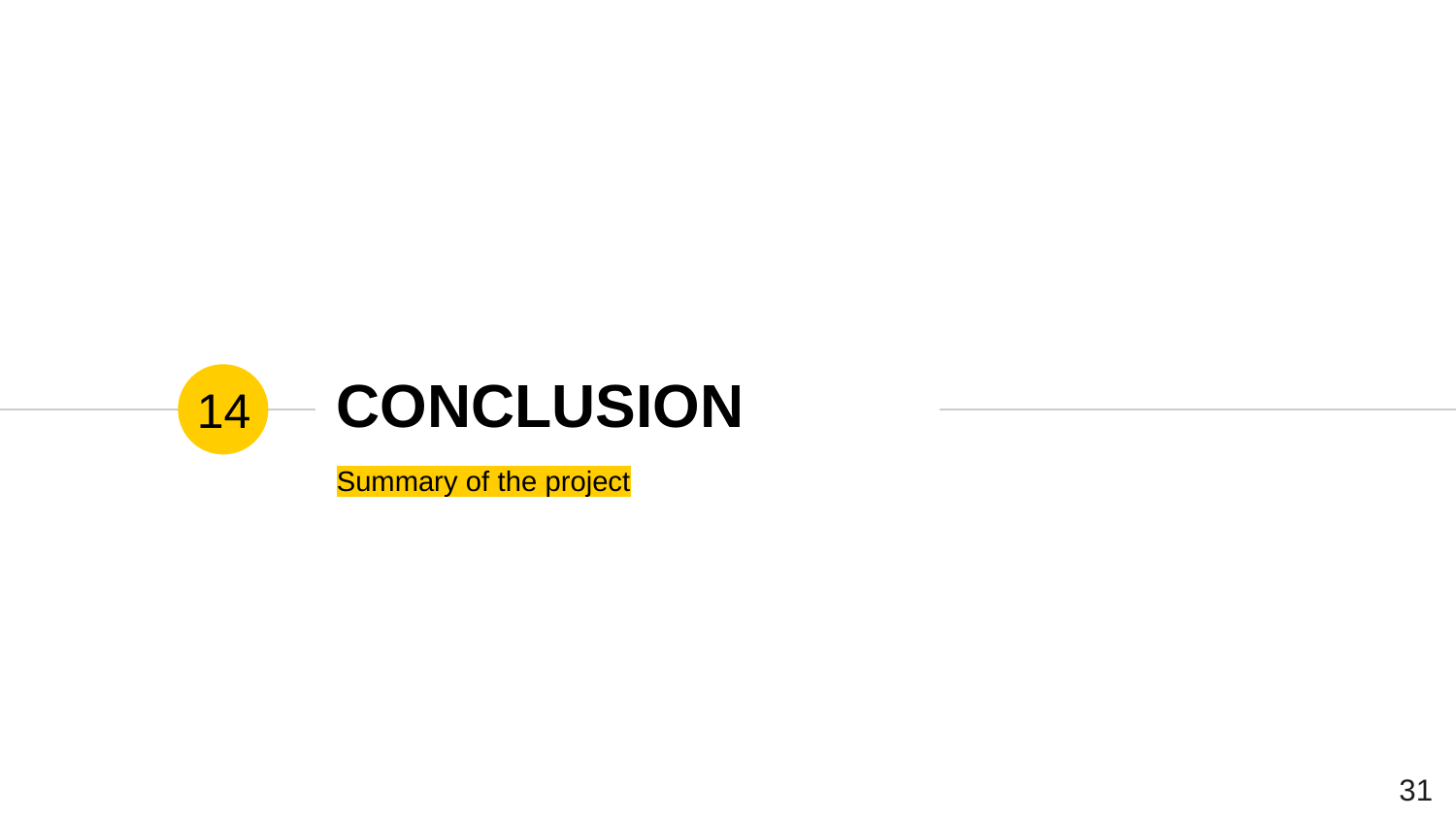

# CONCLUSION
14
Summary of the project

31